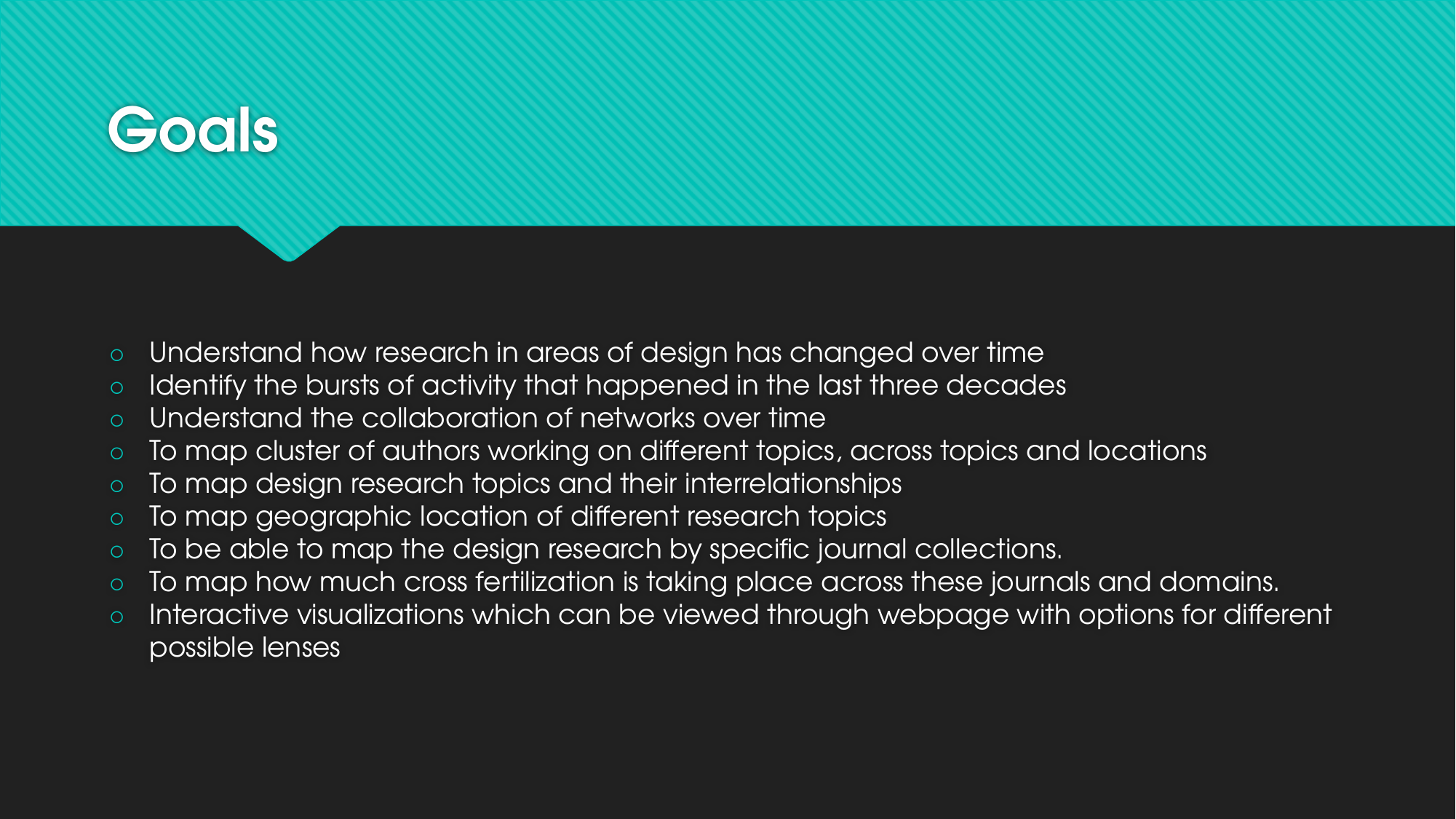

# Goals

Understand how research in areas of design has changed over time
Identify the bursts of activity that happened in the last three decades
Understand the collaboration of networks over time
To map cluster of authors working on different topics, across topics and locations
To map design research topics and their interrelationships
To map geographic location of different research topics
To be able to map the design research by specific journal collections.
To map how much cross fertilization is taking place across these journals and domains.
Interactive visualizations which can be viewed through webpage with options for different possible lenses